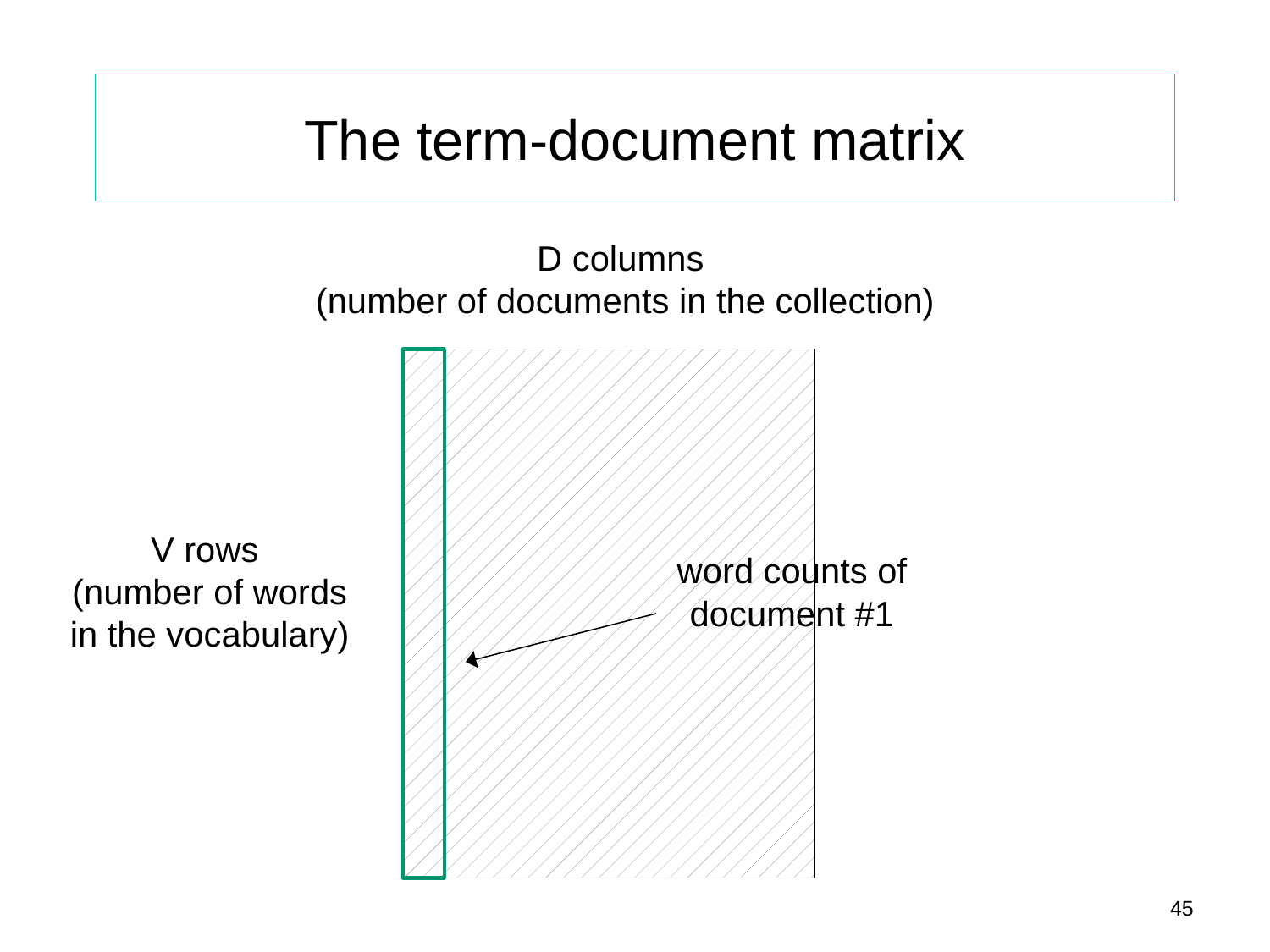

# The term-document matrix
D columns
(number of documents in the collection)

V rows
(number of words in the vocabulary)
word counts of document #1
45